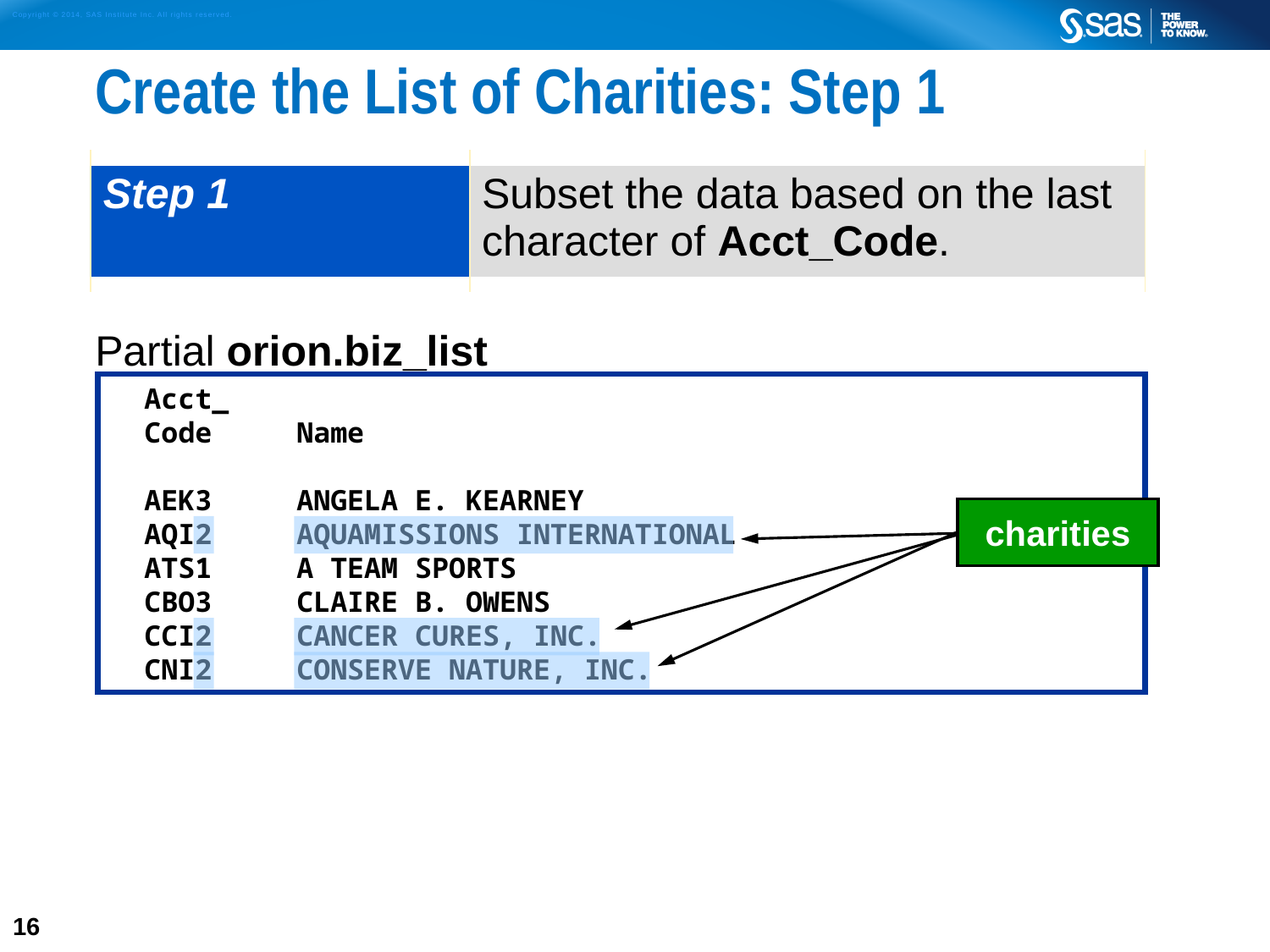

# Create the List of Charities: Step 1

Partial orion.biz_list

| Step 1 | Subset the data based on the last character of Acct\_Code. |
| --- | --- |
  Acct_
  Code     Name

  AEK3     ANGELA E. KEARNEY
  AQI2     AQUAMISSIONS INTERNATIONAL
  ATS1     A TEAM SPORTS
  CBO3     CLAIRE B. OWENS
  CCI2     CANCER CURES, INC.
  CNI2     CONSERVE NATURE, INC.
charities

16